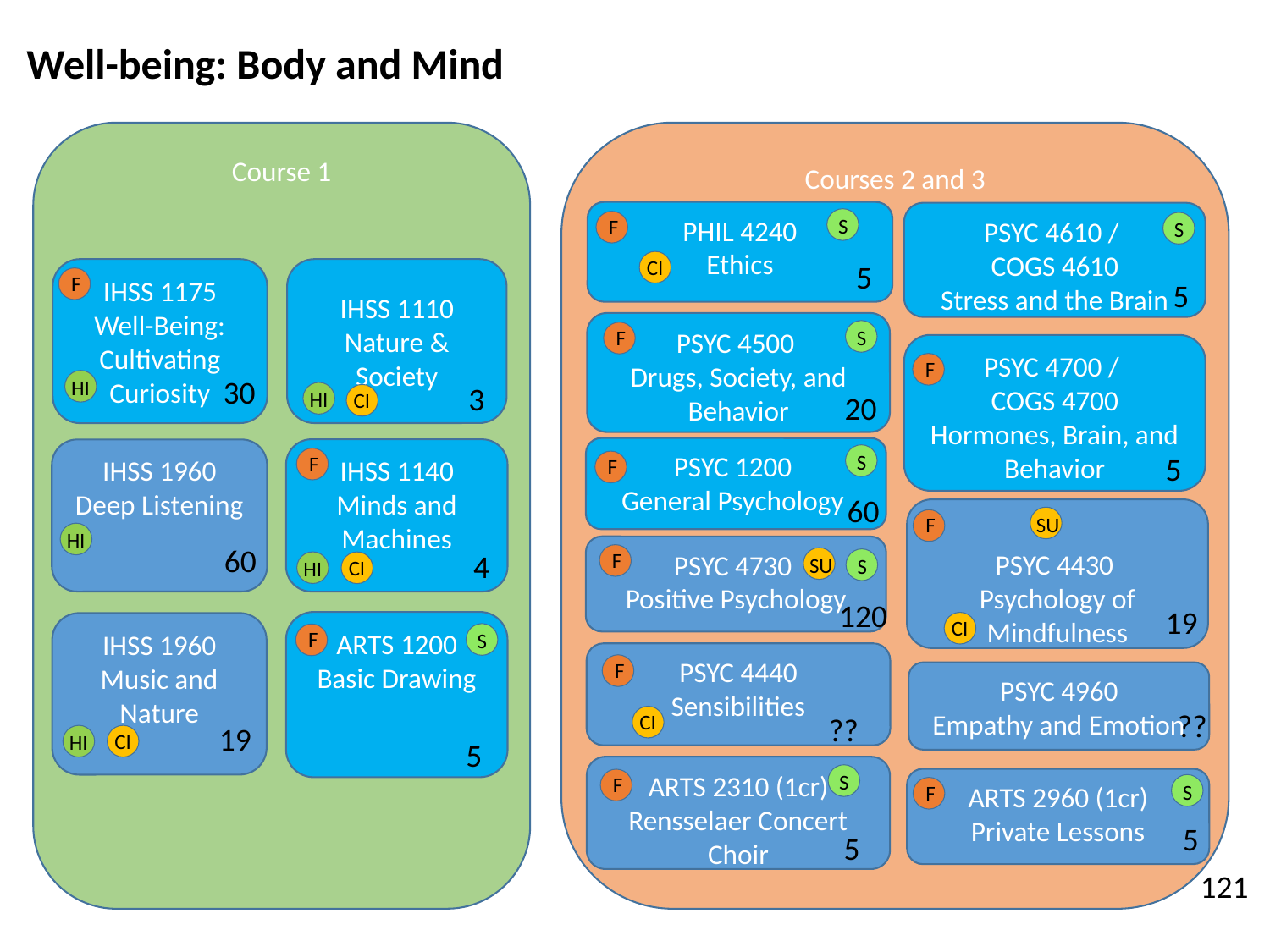

Well-being: Body and Mind
Course 1
Courses 2 and 3
PHIL 4240
Ethics
PSYC 4610 /
COGS 4610
Stress and the Brain
S

F

S

CI

5
IHSS 1175
Well-Being: Cultivating Curiosity
IHSS 1110
Nature & Society
F

5
PSYC 4500
Drugs, Society, and Behavior
F

S

PSYC 4700 /
COGS 4700
Hormones, Brain, and Behavior
F

30
HI

3
HI

CI

20
PSYC 1200
General Psychology
IHSS 1140
Minds and Machines
IHSS 1960
Deep Listening
S

5
F

F

60

PSYC 4430
Psychology of Mindfulness
SU

F

HI

60
PSYC 4730
Positive Psychology
4
F

SU

S

CI

HI

120
19
CI

ARTS 1200
Basic Drawing
IHSS 1960
Music and Nature
F

S

PSYC 4440
Sensibilities
F

PSYC 4960
Empathy and Emotion
??
CI

??
19
CI

HI

5
ARTS 2310 (1cr)
Rensselaer Concert Choir
S

F

ARTS 2960 (1cr)
Private Lessons
S

F

5
5
121